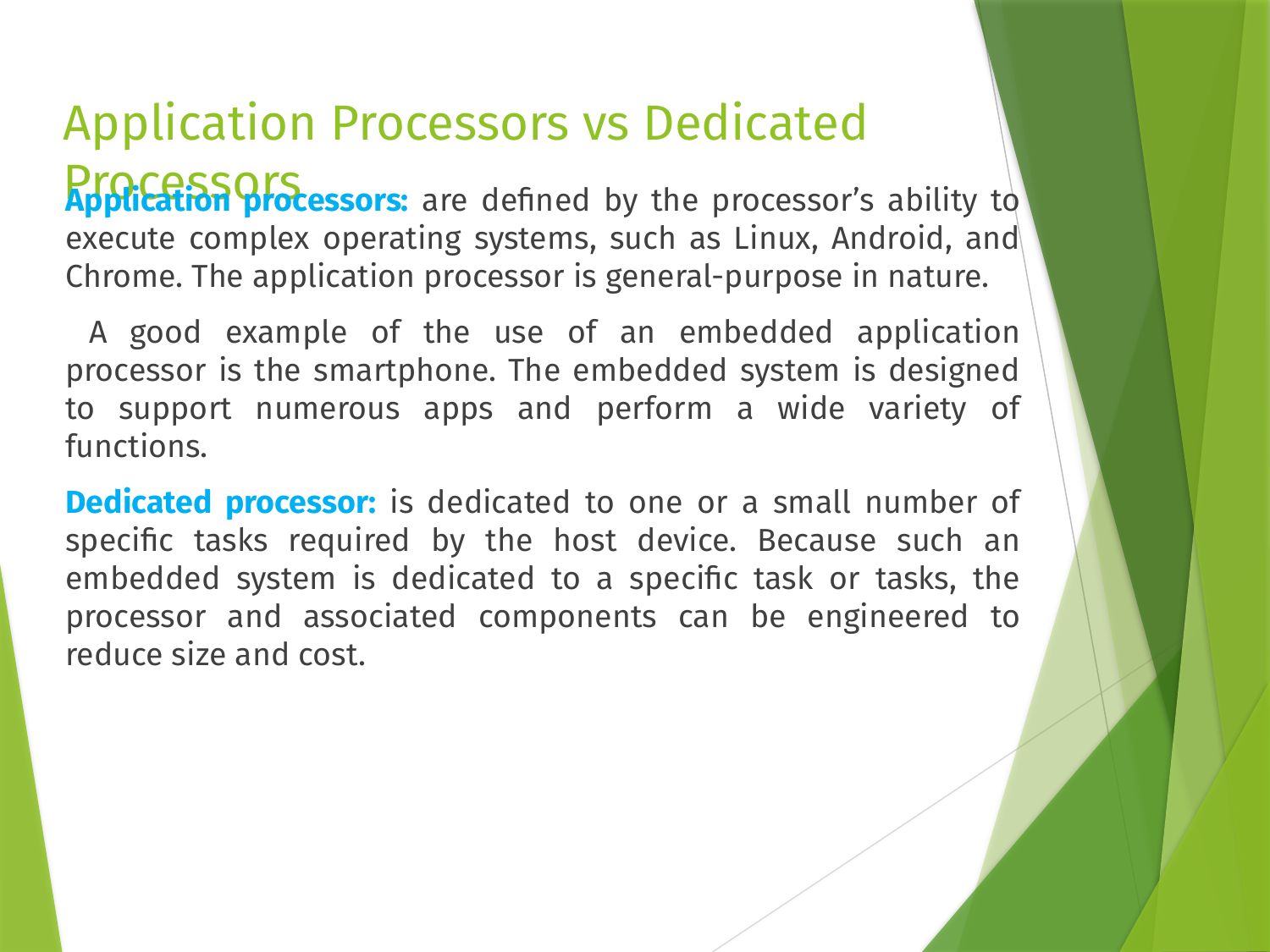

# Application Processors vs Dedicated Processors
Application processors: are defined by the processor’s ability to execute complex operating systems, such as Linux, Android, and Chrome. The application processor is general-purpose in nature.
 A good example of the use of an embedded application processor is the smartphone. The embedded system is designed to support numerous apps and perform a wide variety of functions.
Dedicated processor: is dedicated to one or a small number of specific tasks required by the host device. Because such an embedded system is dedicated to a specific task or tasks, the processor and associated components can be engineered to reduce size and cost.